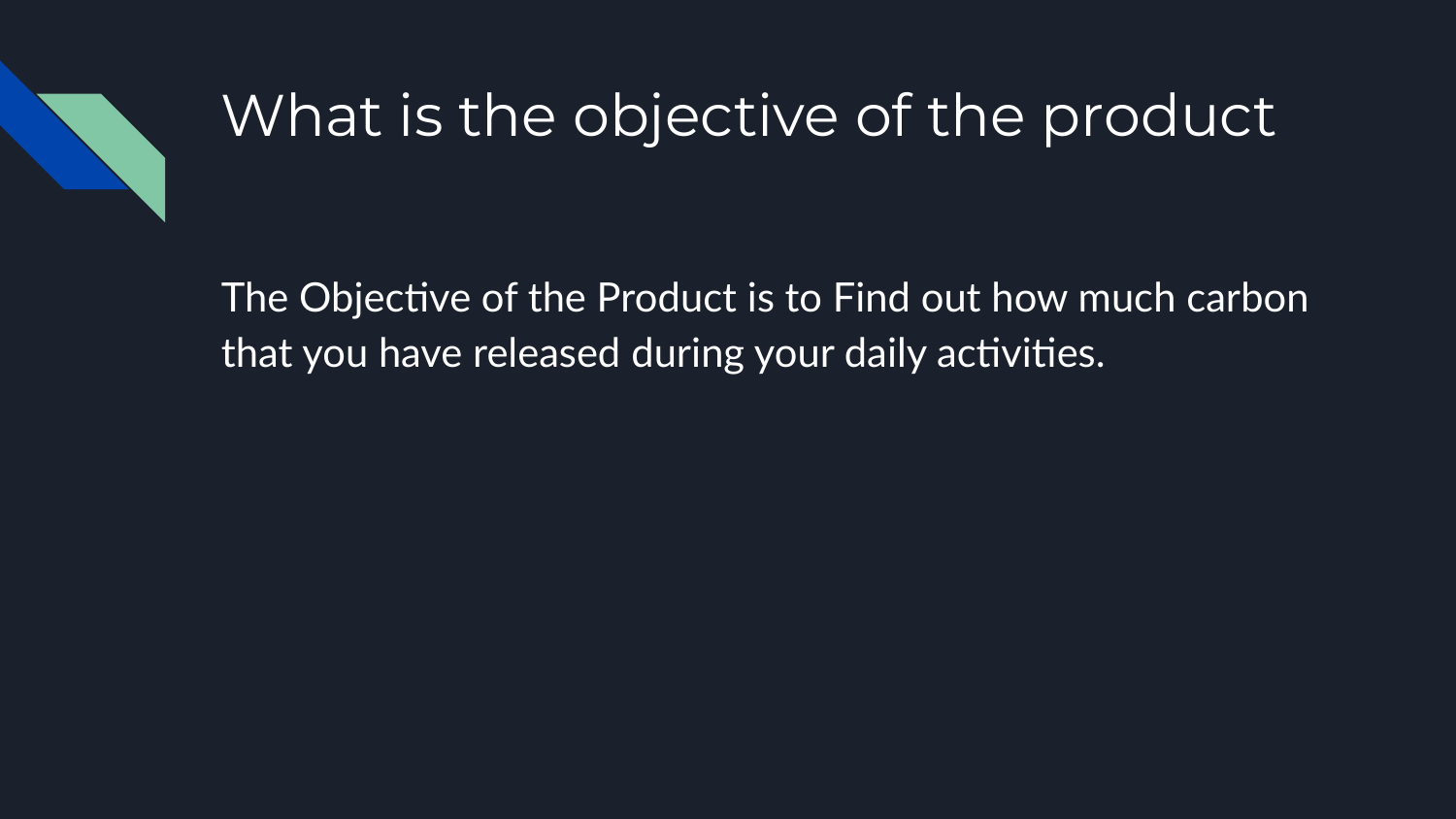

# What is the objective of the product
The Objective of the Product is to Find out how much carbon that you have released during your daily activities.